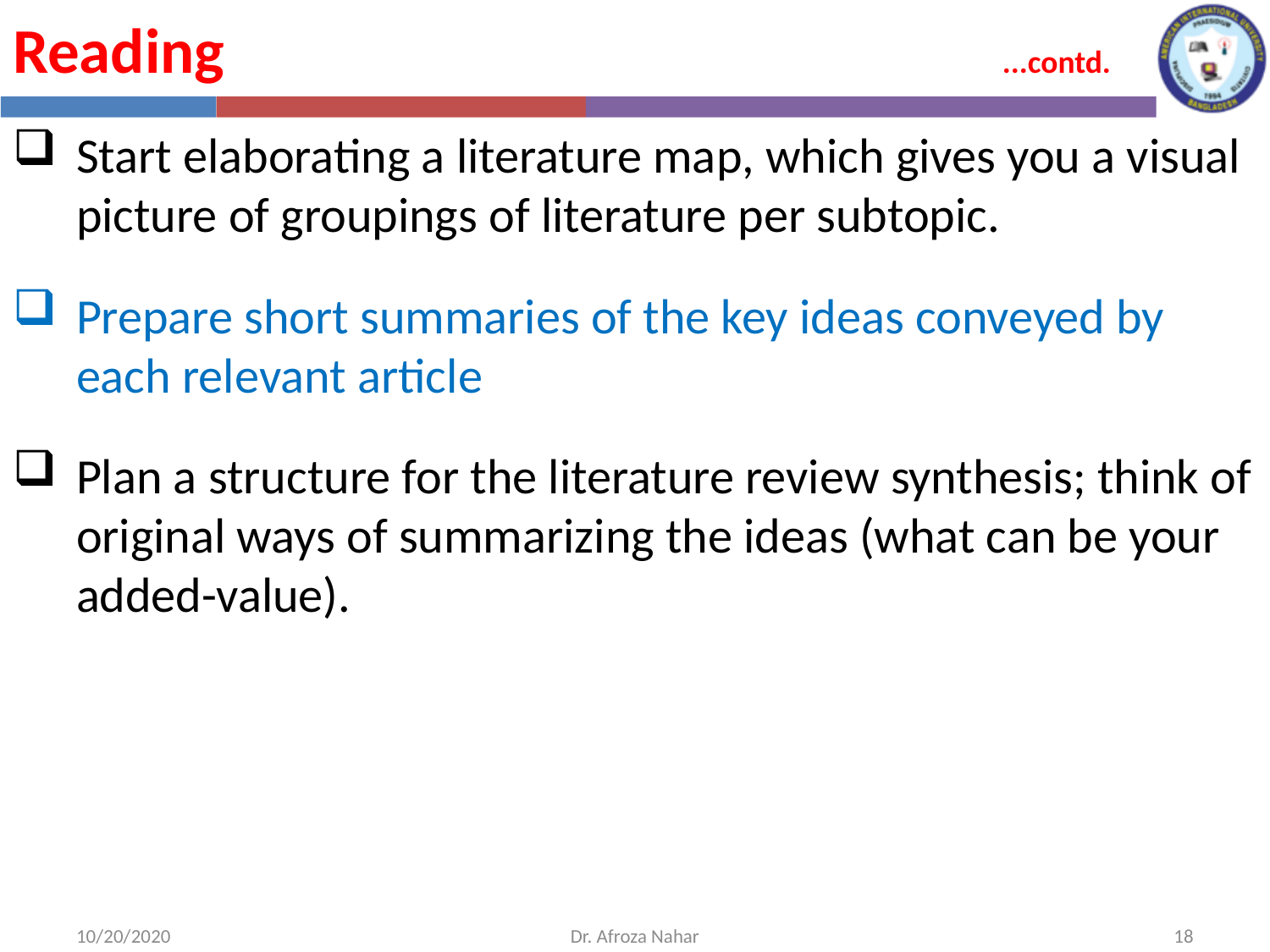

Reading           					       ...contd.
Start elaborating a literature map, which gives you a visual picture of groupings of literature per subtopic.
Prepare short summaries of the key ideas conveyed by each relevant article
Plan a structure for the literature review synthesis; think of original ways of summarizing the ideas (what can be your added-value).

10/20/2020
Dr. Afroza Nahar
18